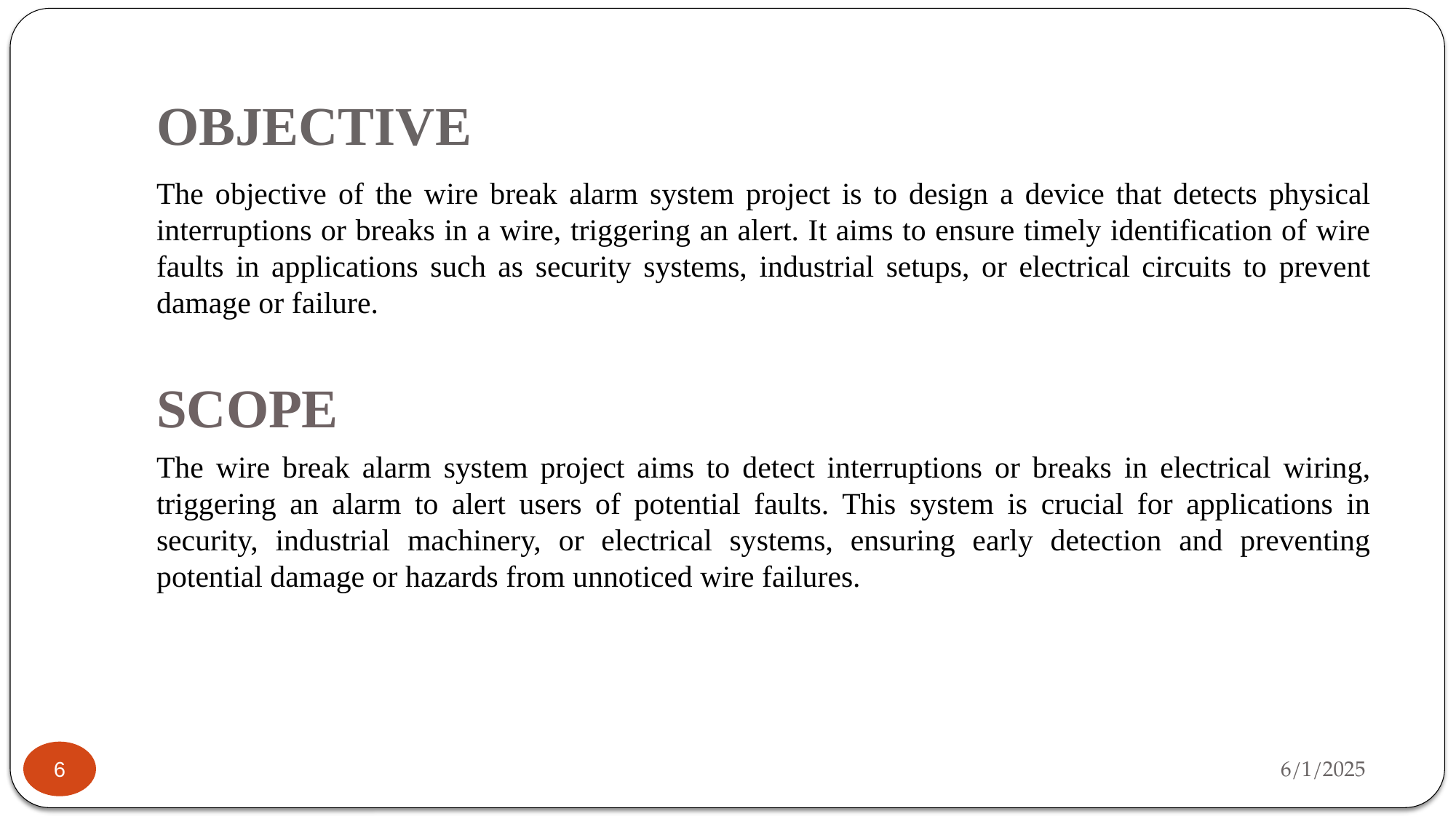

# OBJECTIVE
The objective of the wire break alarm system project is to design a device that detects physical interruptions or breaks in a wire, triggering an alert. It aims to ensure timely identification of wire faults in applications such as security systems, industrial setups, or electrical circuits to prevent damage or failure.

SCOPE
The wire break alarm system project aims to detect interruptions or breaks in electrical wiring, triggering an alarm to alert users of potential faults. This system is crucial for applications in security, industrial machinery, or electrical systems, ensuring early detection and preventing potential damage or hazards from unnoticed wire failures.
6/1/2025
6